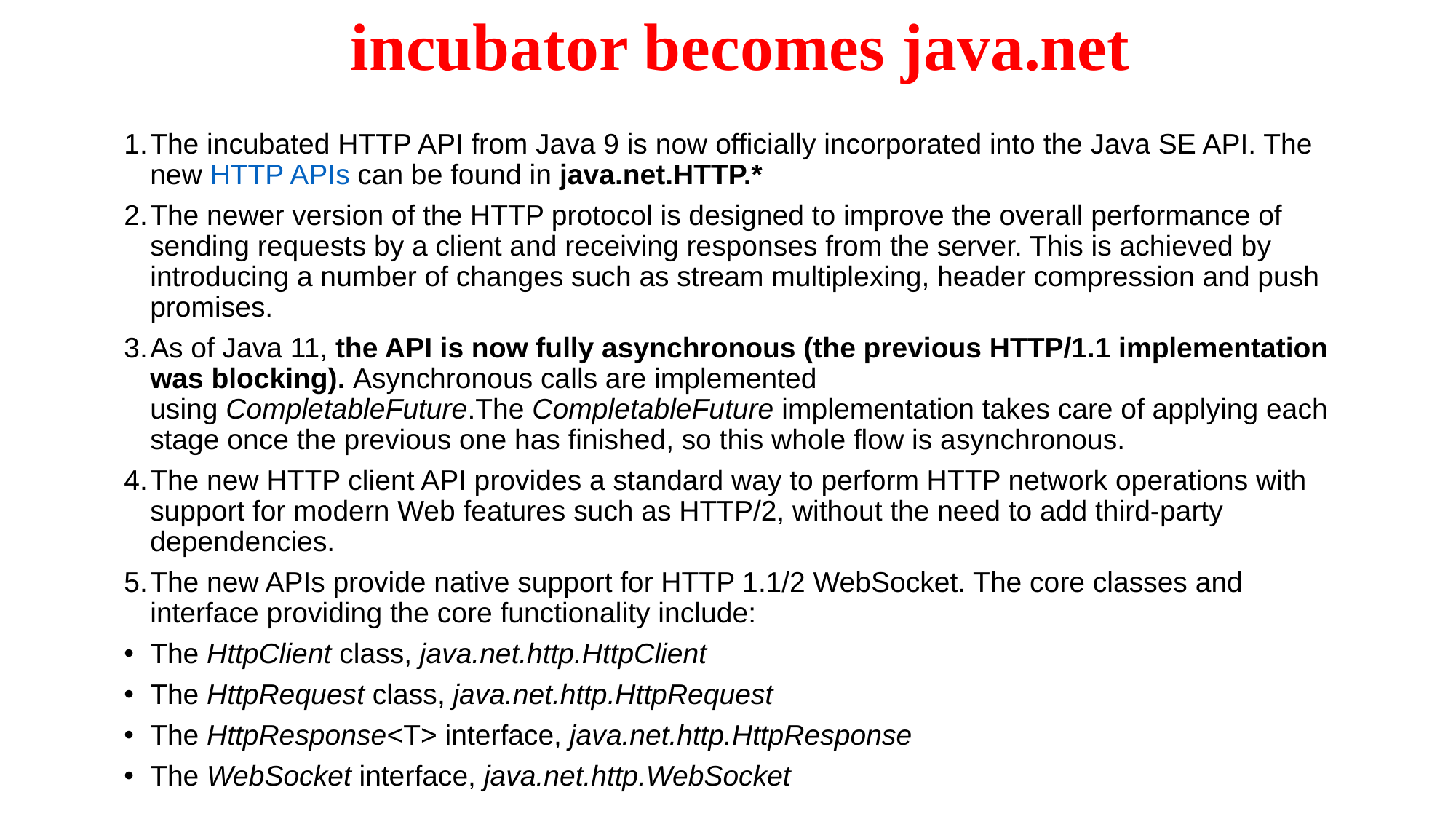

# incubator becomes java.net
The incubated HTTP API from Java 9 is now officially incorporated into the Java SE API. The new HTTP APIs can be found in java.net.HTTP.*
The newer version of the HTTP protocol is designed to improve the overall performance of sending requests by a client and receiving responses from the server. This is achieved by introducing a number of changes such as stream multiplexing, header compression and push promises.
As of Java 11, the API is now fully asynchronous (the previous HTTP/1.1 implementation was blocking). Asynchronous calls are implemented using CompletableFuture.The CompletableFuture implementation takes care of applying each stage once the previous one has finished, so this whole flow is asynchronous.
The new HTTP client API provides a standard way to perform HTTP network operations with support for modern Web features such as HTTP/2, without the need to add third-party dependencies.
The new APIs provide native support for HTTP 1.1/2 WebSocket. The core classes and interface providing the core functionality include:
The HttpClient class, java.net.http.HttpClient
The HttpRequest class, java.net.http.HttpRequest
The HttpResponse<T> interface, java.net.http.HttpResponse
The WebSocket interface, java.net.http.WebSocket